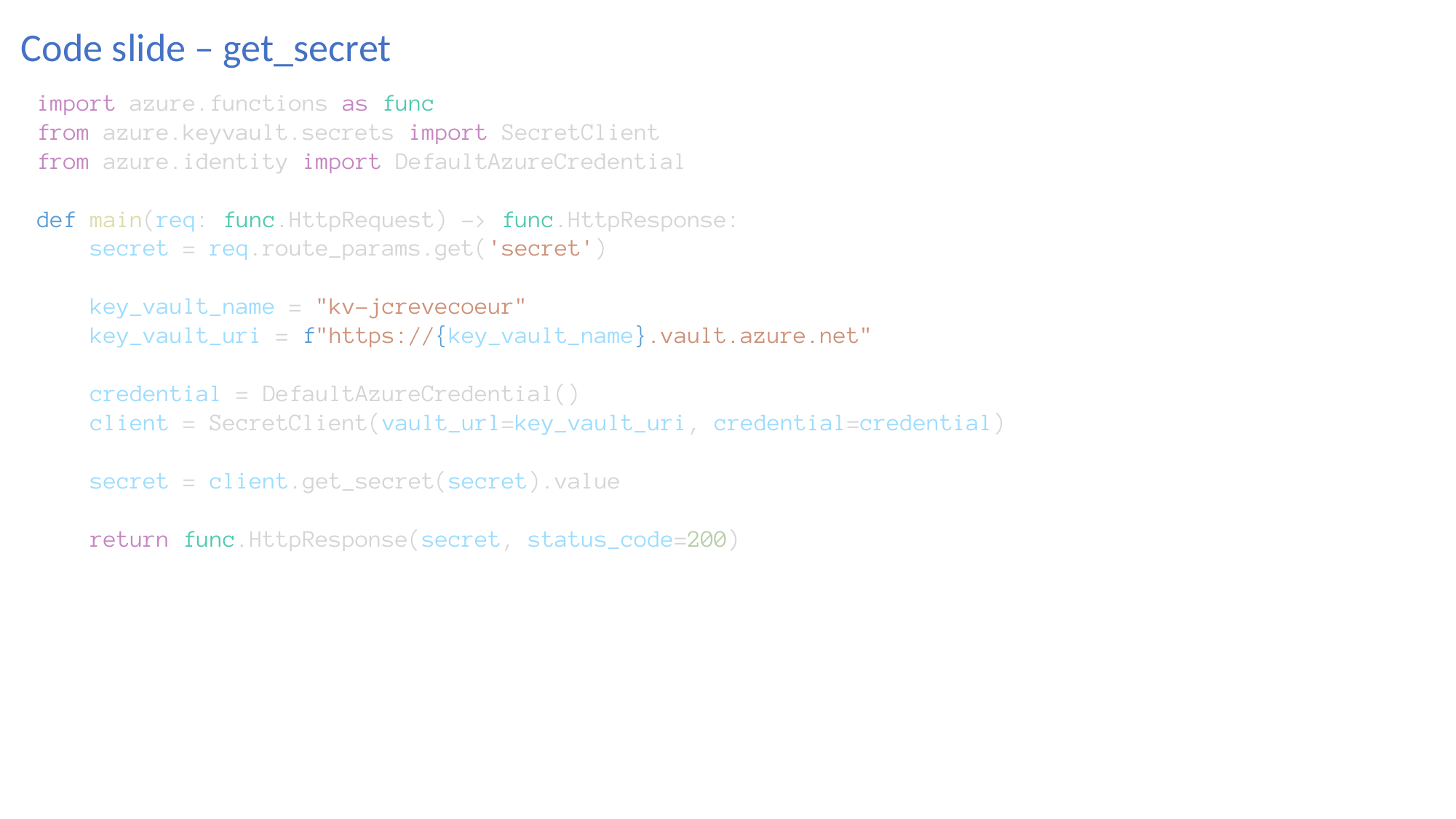

# Code slide – get_secret
import azure.functions as func
from azure.keyvault.secrets import SecretClient
from azure.identity import DefaultAzureCredential
def main(req: func.HttpRequest) -> func.HttpResponse:
    secret = req.route_params.get('secret')
    key_vault_name = "kv-jcrevecoeur"
    key_vault_uri = f"https://{key_vault_name}.vault.azure.net"
    credential = DefaultAzureCredential()
    client = SecretClient(vault_url=key_vault_uri, credential=credential)
    secret = client.get_secret(secret).value
    return func.HttpResponse(secret, status_code=200)